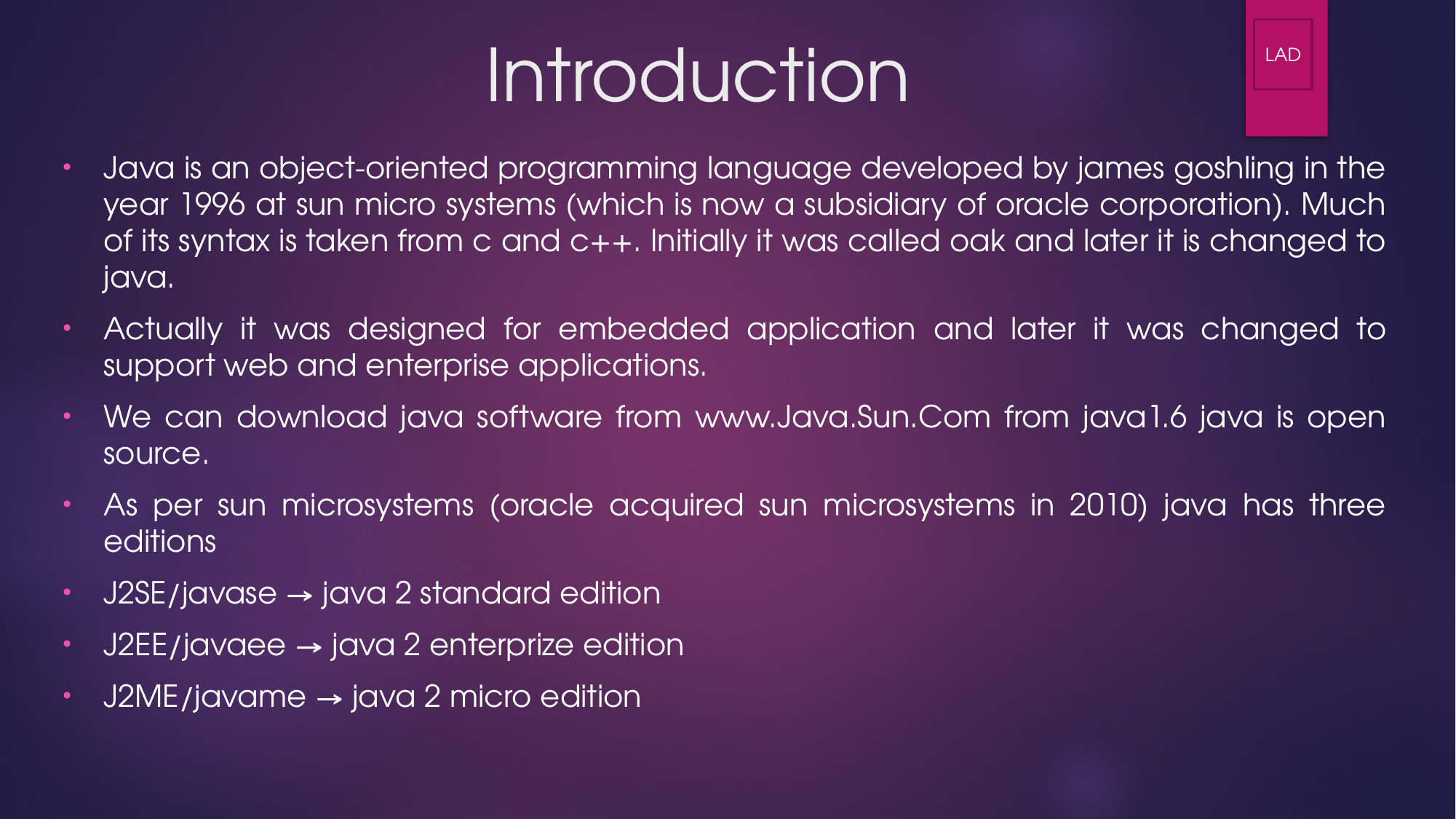

# Introduction
LAD
Java is an object-oriented programming language developed by james goshling in the year 1996 at sun micro systems (which is now a subsidiary of oracle corporation). Much of its syntax is taken from c and c++. Initially it was called oak and later it is changed to java.
Actually it was designed for embedded application and later it was changed to support web and enterprise applications.
We can download java software from www.Java.Sun.Com from java1.6 java is open source.
As per sun microsystems (oracle acquired sun microsystems in 2010) java has three editions
J2SE/javase → java 2 standard edition
J2EE/javaee → java 2 enterprize edition
J2ME/javame → java 2 micro edition